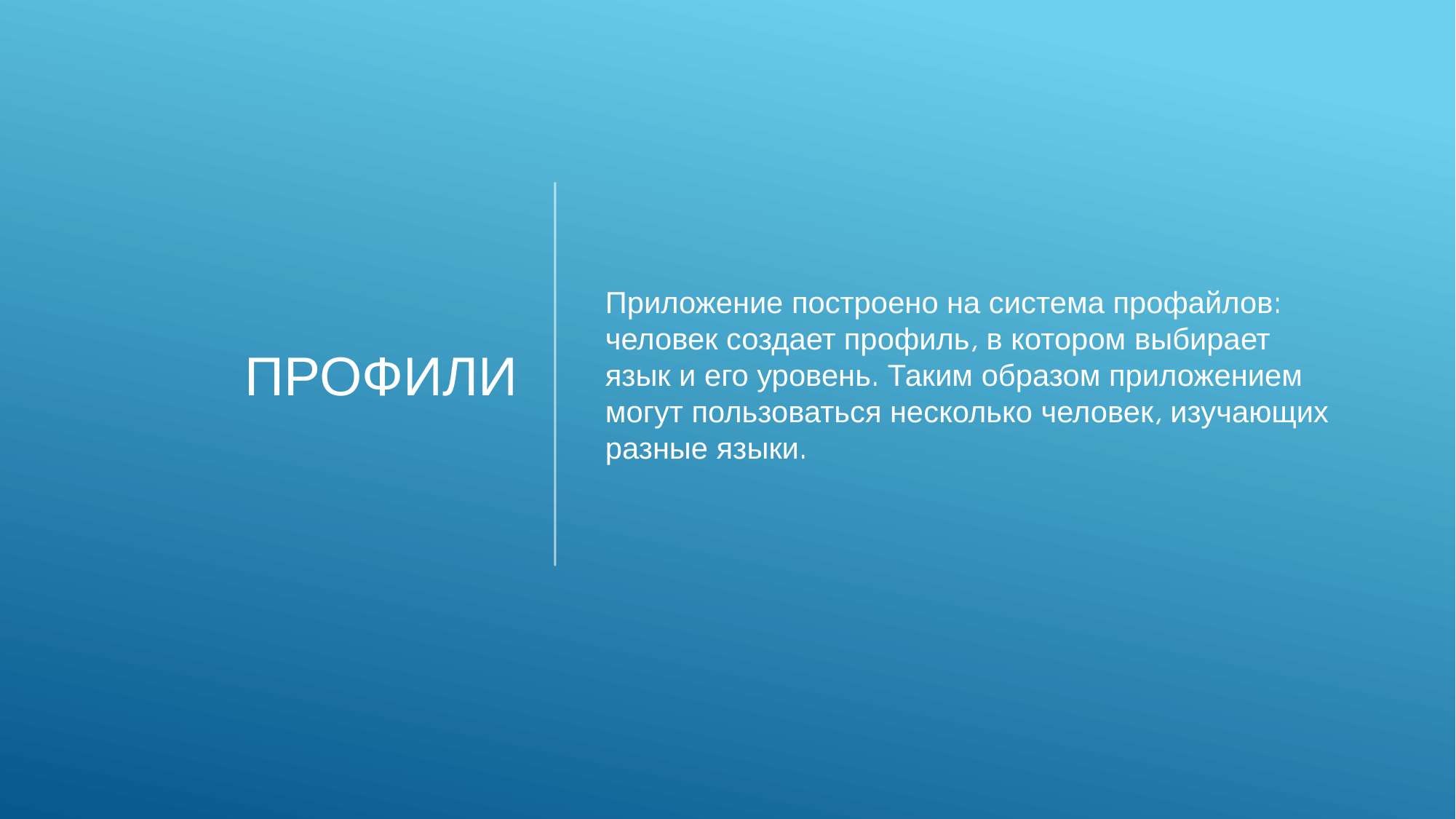

# Профили
Приложение построено на система профайлов: человек создает профиль, в котором выбирает язык и его уровень. Таким образом приложением могут пользоваться несколько человек, изучающих разные языки.